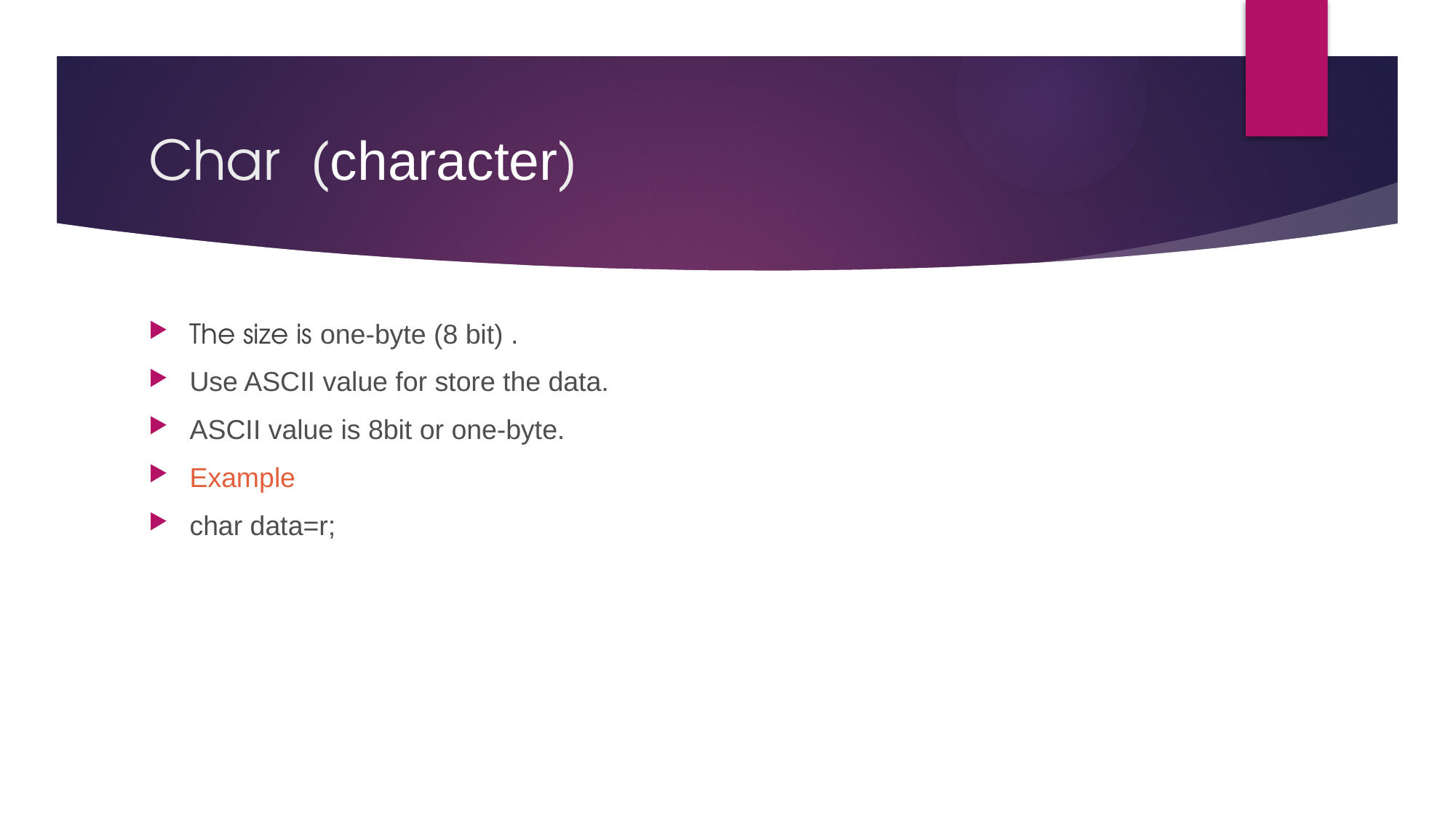

# Char  (character)
The size is one-byte (8 bit) .
Use ASCII value for store the data.
ASCII value is 8bit or one-byte.
Example
char data=r;